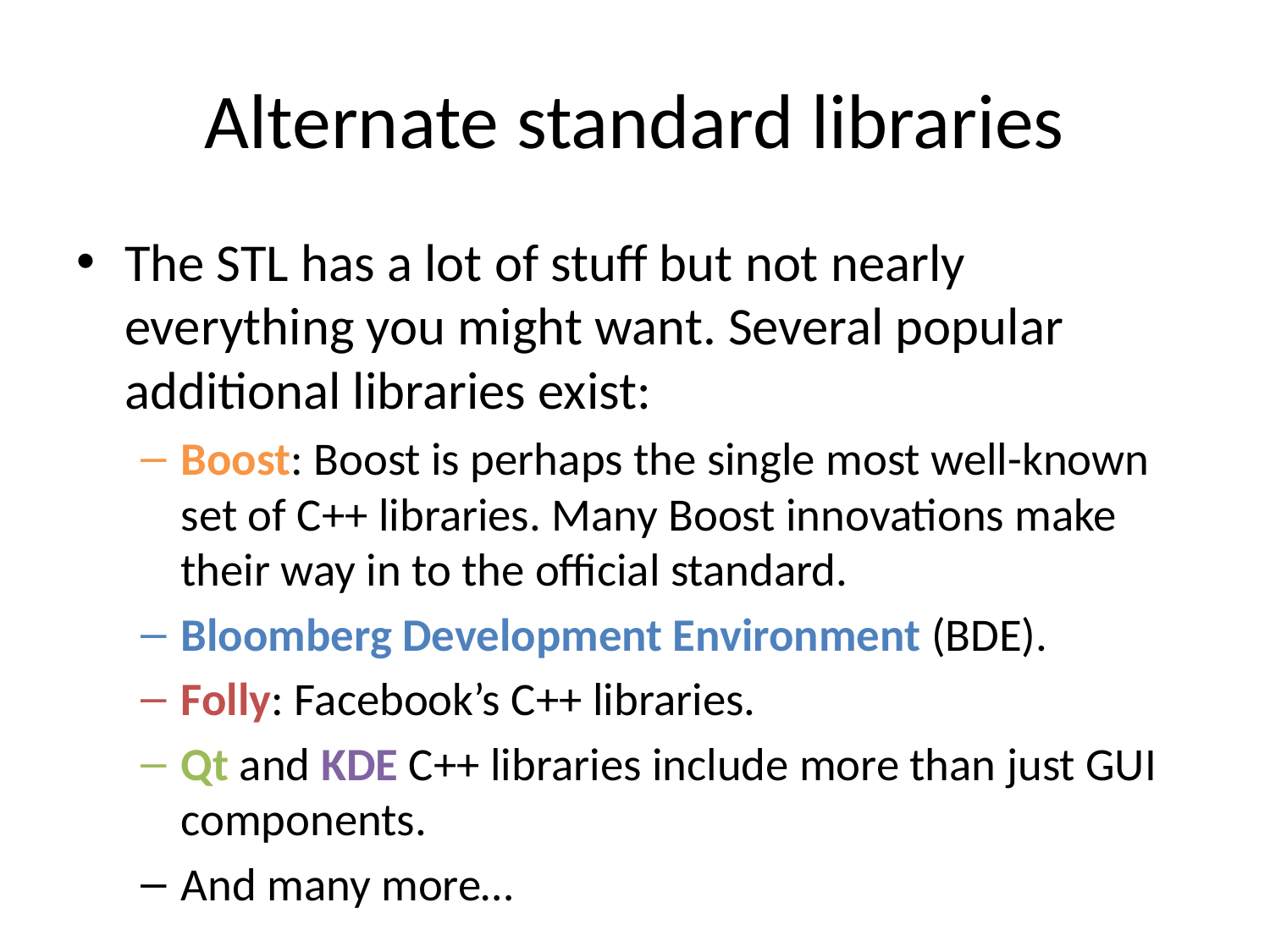

# Alternate standard libraries
The STL has a lot of stuff but not nearly everything you might want. Several popular additional libraries exist:
Boost: Boost is perhaps the single most well-known set of C++ libraries. Many Boost innovations make their way in to the official standard.
Bloomberg Development Environment (BDE).
Folly: Facebook’s C++ libraries.
Qt and KDE C++ libraries include more than just GUI components.
And many more…